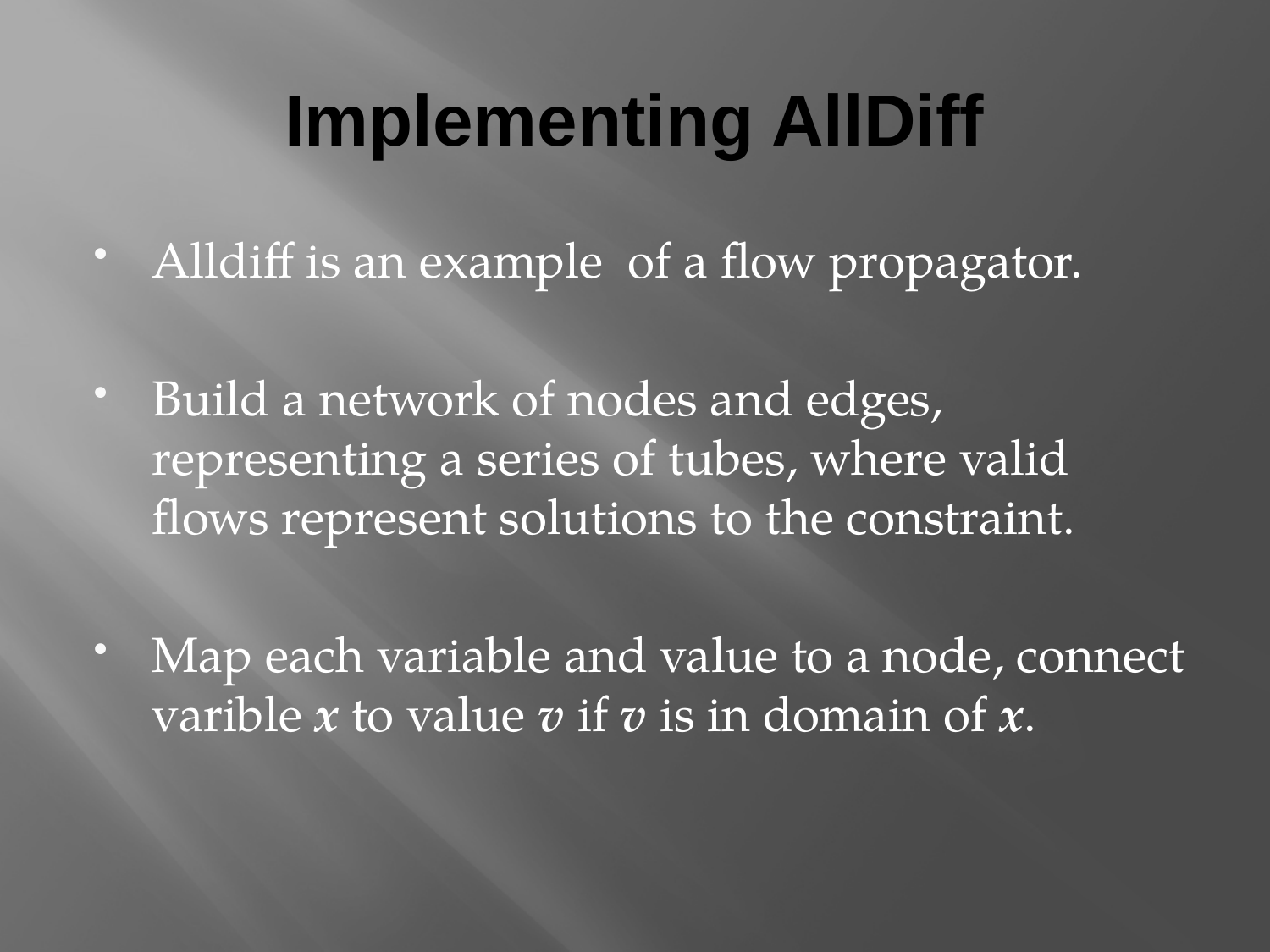

# Implementing AllDiff
Alldiff is an example  of a flow propagator.

Build a network of nodes and edges, representing a series of tubes, where valid flows represent solutions to the constraint.

Map each variable and value to a node, connect varible x to value v if v is in domain of x.